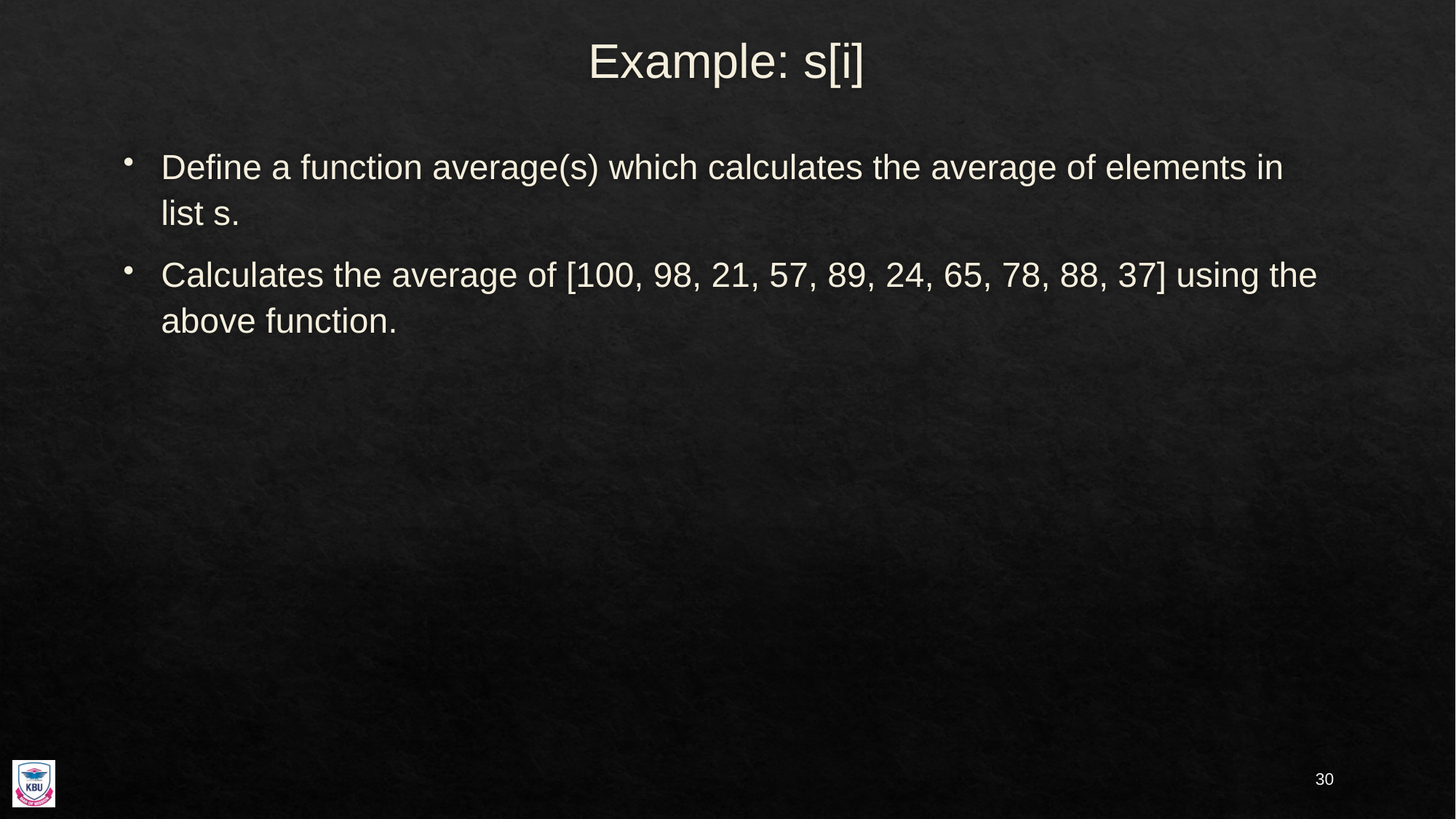

# Example: s[i]
Define a function average(s) which calculates the average of elements in list s.
Calculates the average of [100, 98, 21, 57, 89, 24, 65, 78, 88, 37] using the above function.
30